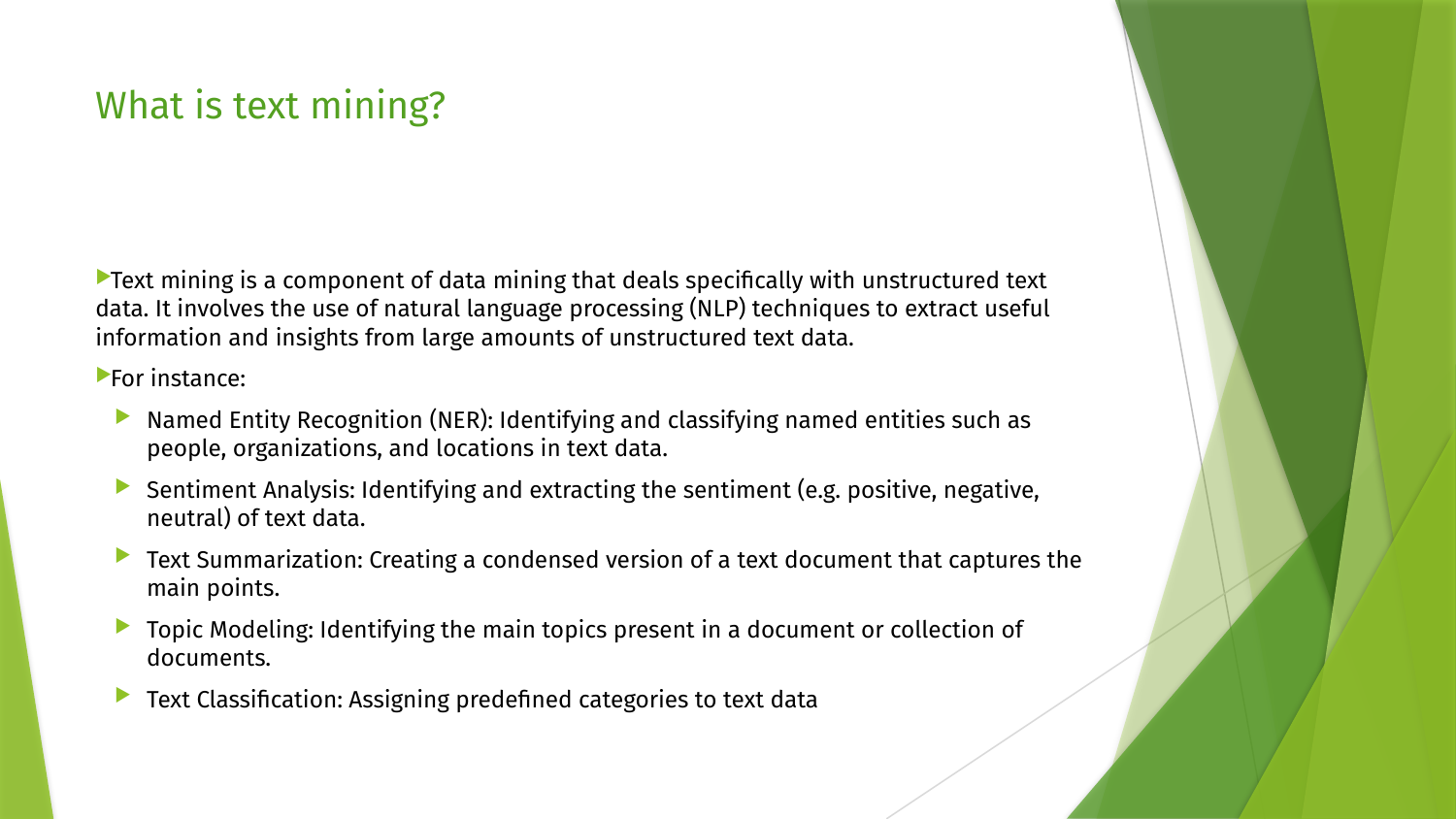

# What is text mining?
Text mining is a component of data mining that deals specifically with unstructured text data. It involves the use of natural language processing (NLP) techniques to extract useful information and insights from large amounts of unstructured text data.
For instance:
Named Entity Recognition (NER): Identifying and classifying named entities such as people, organizations, and locations in text data.
Sentiment Analysis: Identifying and extracting the sentiment (e.g. positive, negative, neutral) of text data.
Text Summarization: Creating a condensed version of a text document that captures the main points.
Topic Modeling: Identifying the main topics present in a document or collection of documents.
Text Classification: Assigning predefined categories to text data